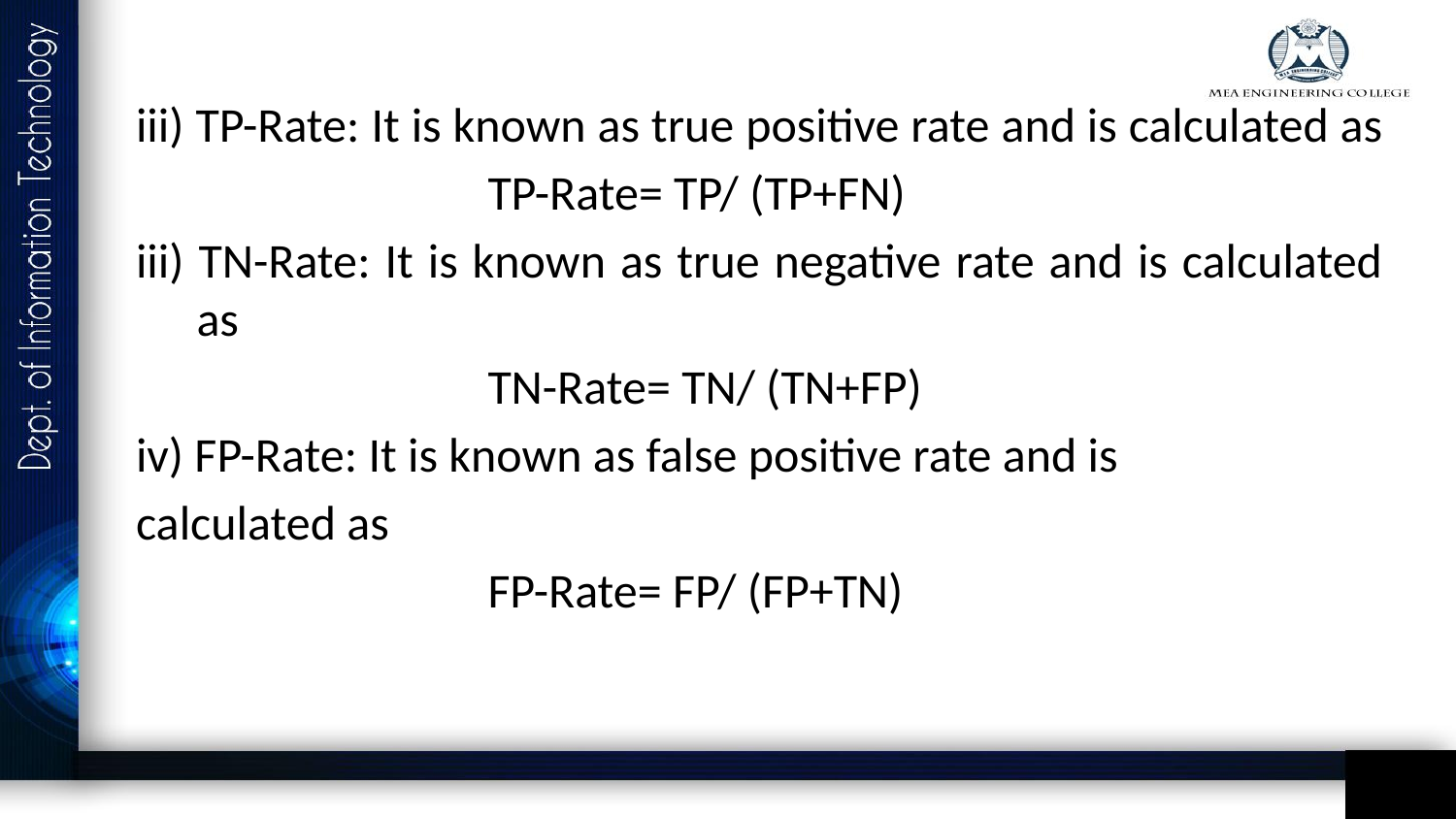

iii) TP-Rate: It is known as true positive rate and is calculated as
			TP-Rate= TP/ (TP+FN)
iii) TN-Rate: It is known as true negative rate and is calculated as
			TN-Rate= TN/ (TN+FP)
iv) FP-Rate: It is known as false positive rate and is
calculated as
			FP-Rate= FP/ (FP+TN)